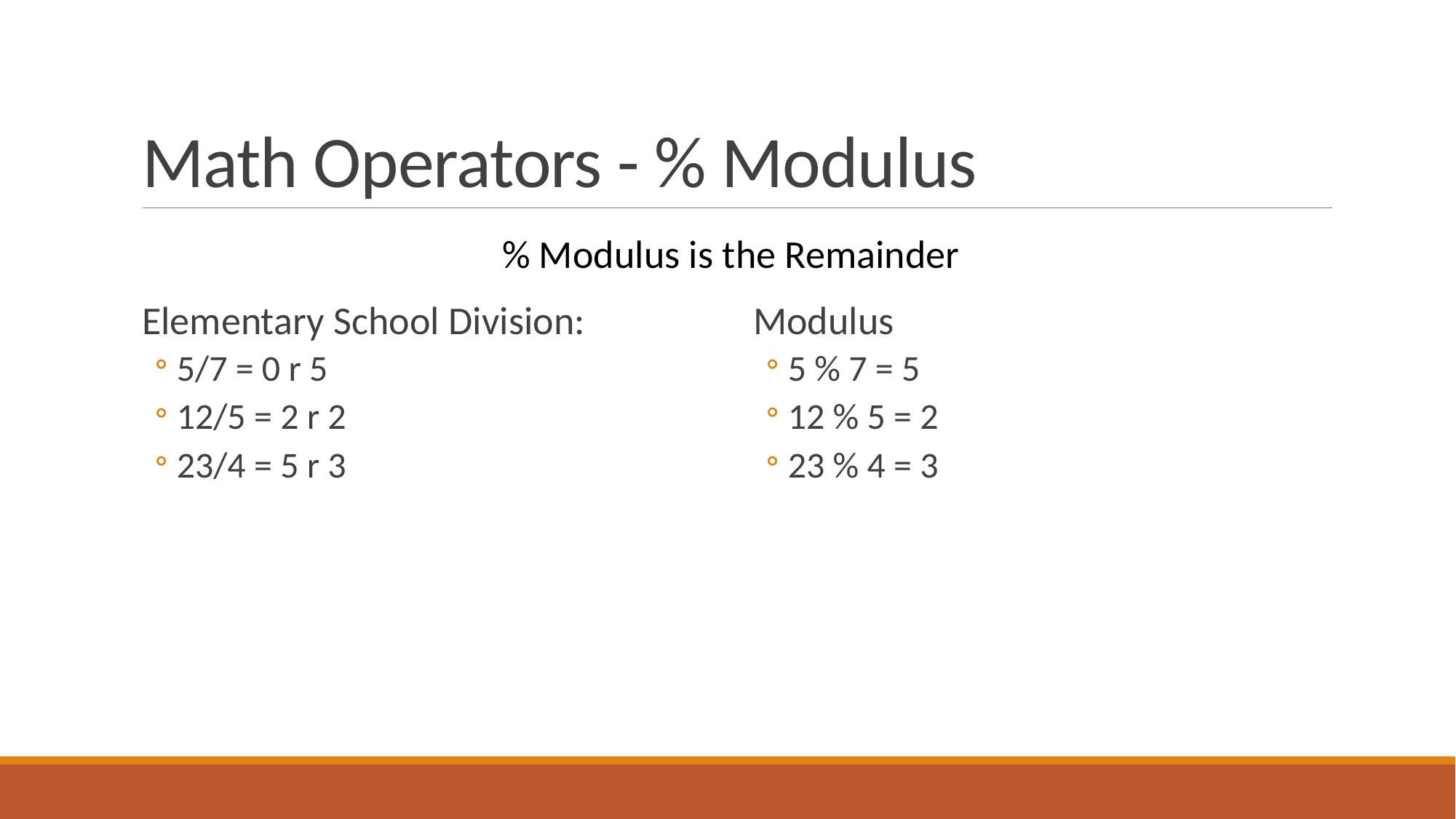

# Math Operators - % Modulus
% Modulus is the Remainder
Elementary School Division:
5/7 = 0 r 5
12/5 = 2 r 2
23/4 = 5 r 3

Modulus
5 % 7 = 5
12 % 5 = 2
23 % 4 = 3